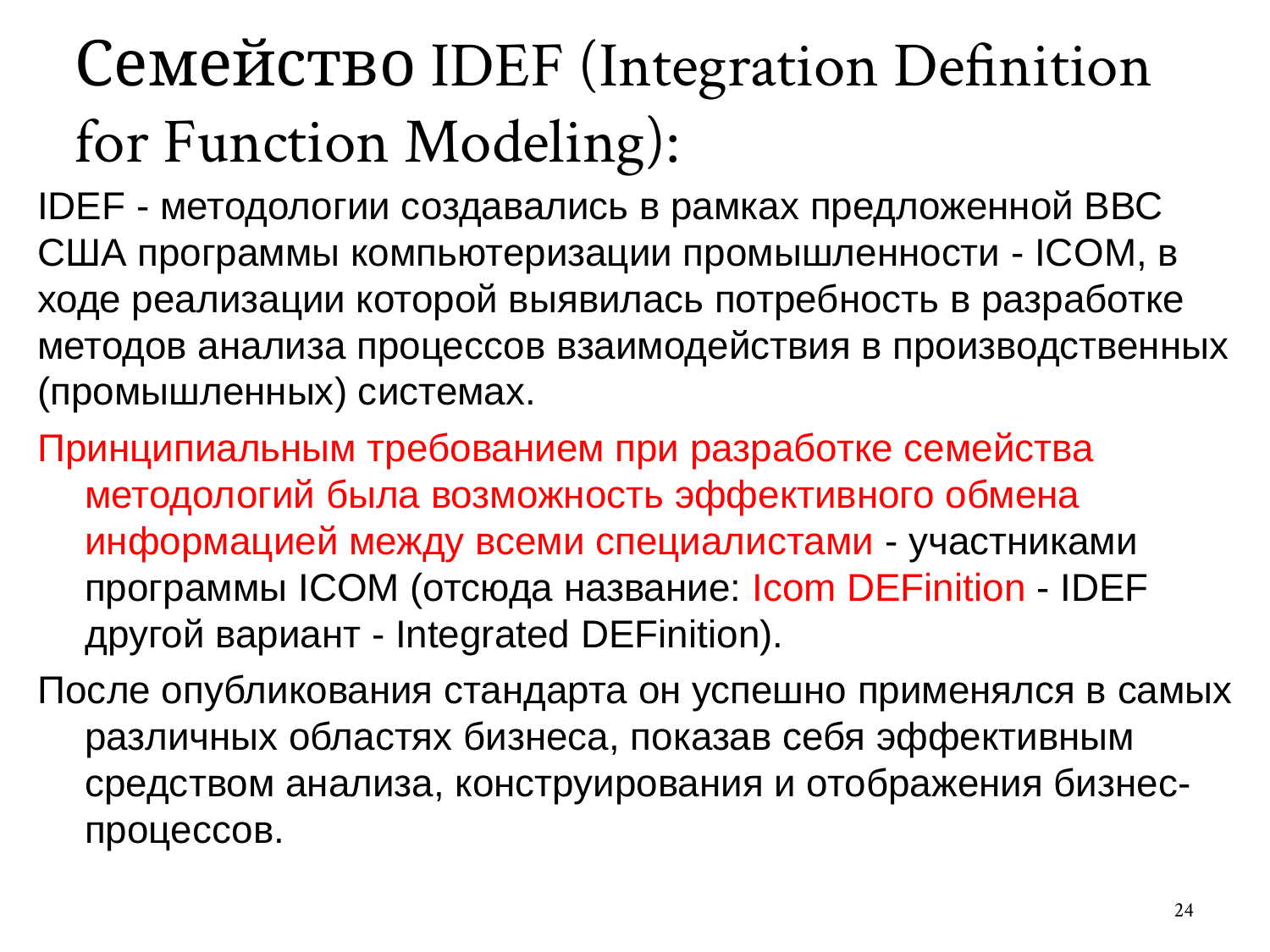

Семейство IDEF (Integration Definition for Function Modeling):
IDEF - методологии создавались в рамках предложенной ВВС США программы компьютеризации промышленности - ICOM, в ходе реализации которой выявилась потребность в разработке методов анализа процессов взаимодействия в производственных (промышленных) системах.
Принципиальным требованием при разработке семейства методологий была возможность эффективного обмена информацией между всеми специалистами - участниками программы ICOM (отсюда название: Icom DEFinition - IDEF другой вариант - Integrated DEFinition).
После опубликования стандарта он успешно применялся в самых различных областях бизнеса, показав себя эффективным средством анализа, конструирования и отображения бизнес-процессов.
24